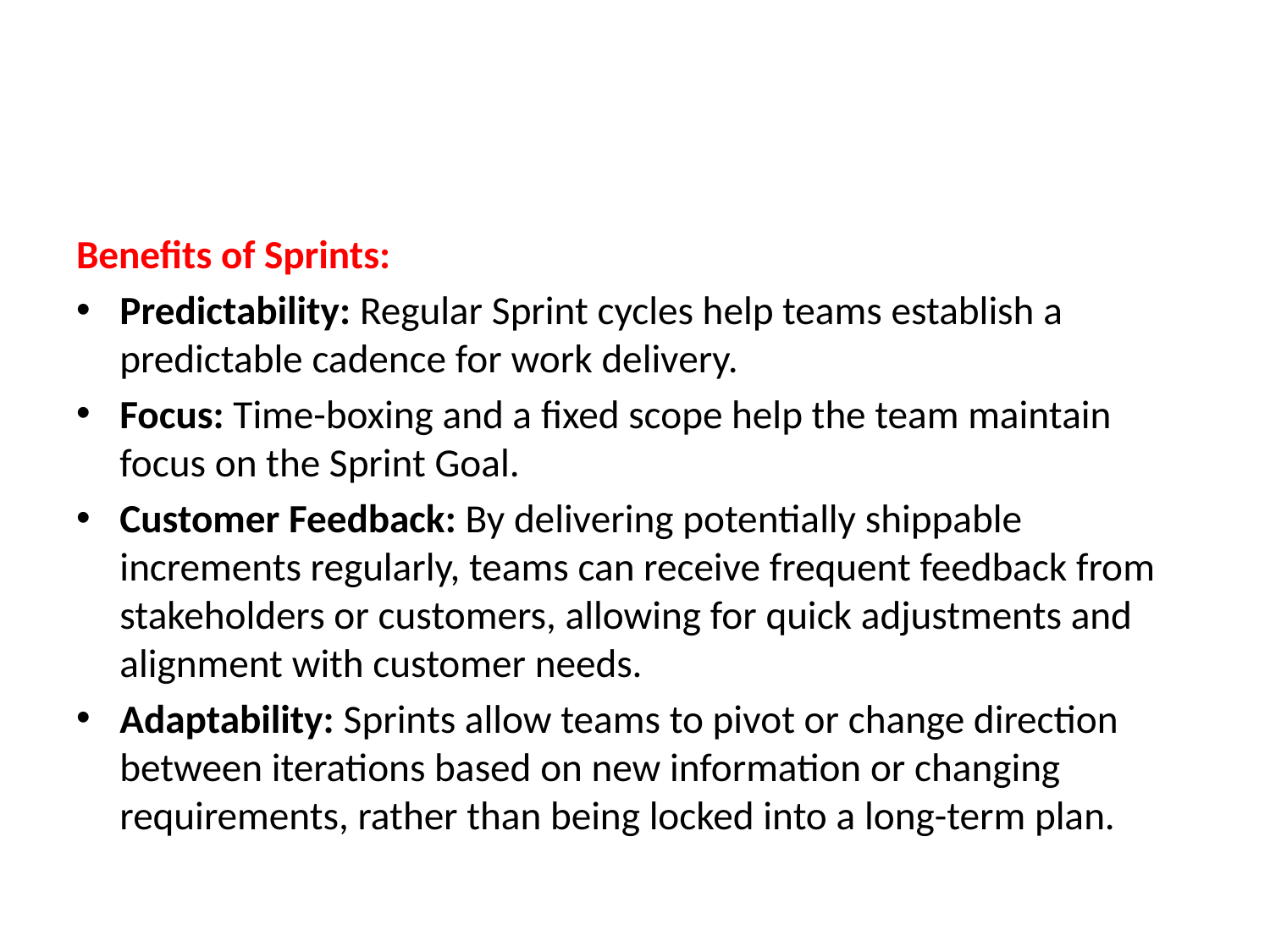

#
Benefits of Sprints:
Predictability: Regular Sprint cycles help teams establish a predictable cadence for work delivery.
Focus: Time-boxing and a fixed scope help the team maintain focus on the Sprint Goal.
Customer Feedback: By delivering potentially shippable increments regularly, teams can receive frequent feedback from stakeholders or customers, allowing for quick adjustments and alignment with customer needs.
Adaptability: Sprints allow teams to pivot or change direction between iterations based on new information or changing requirements, rather than being locked into a long-term plan.